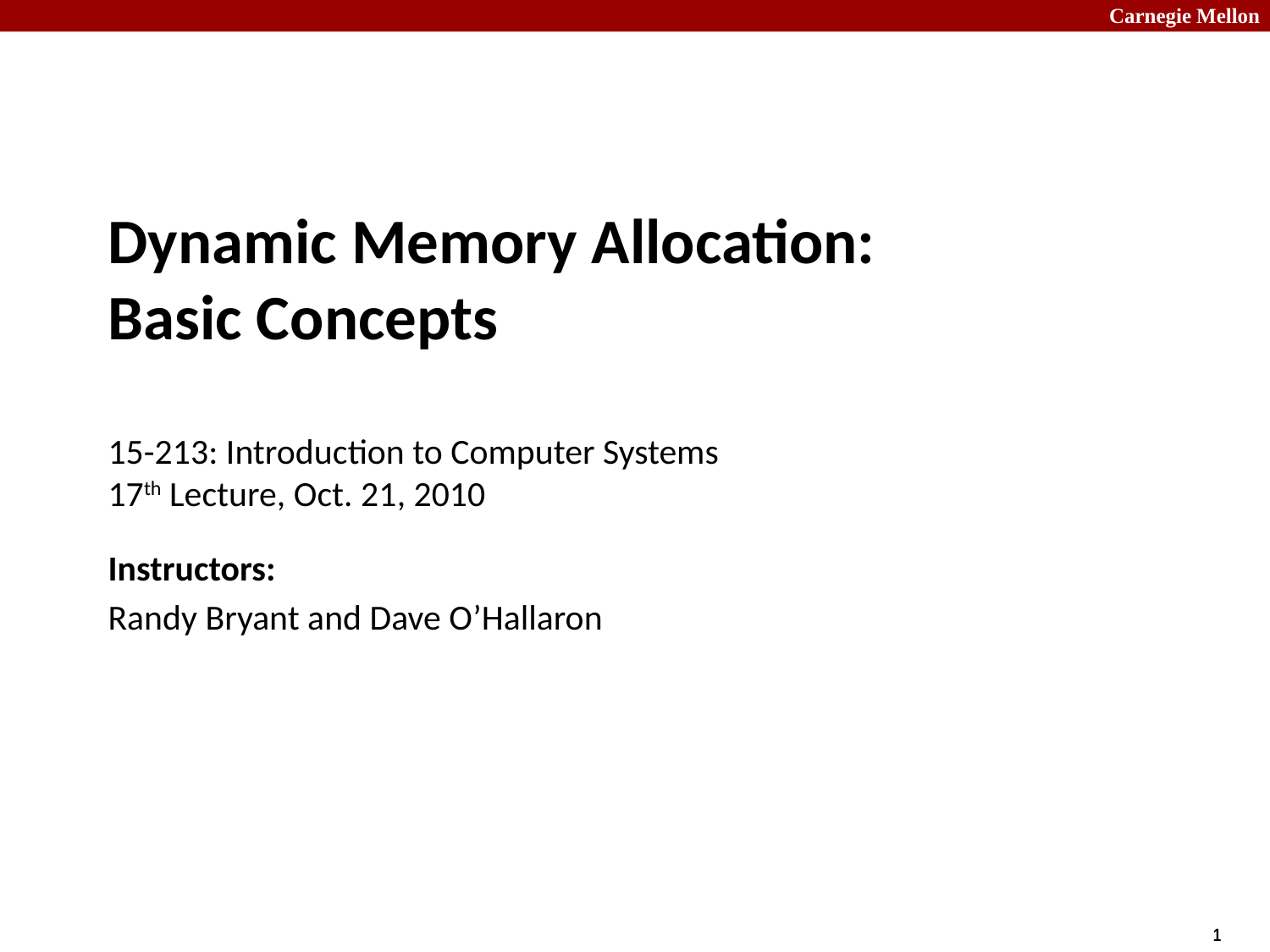

# Dynamic Memory Allocation: Basic Concepts 15-213: Introduction to Computer Systems 17th Lecture, Oct. 21, 2010
Instructors:
Randy Bryant and Dave O’Hallaron